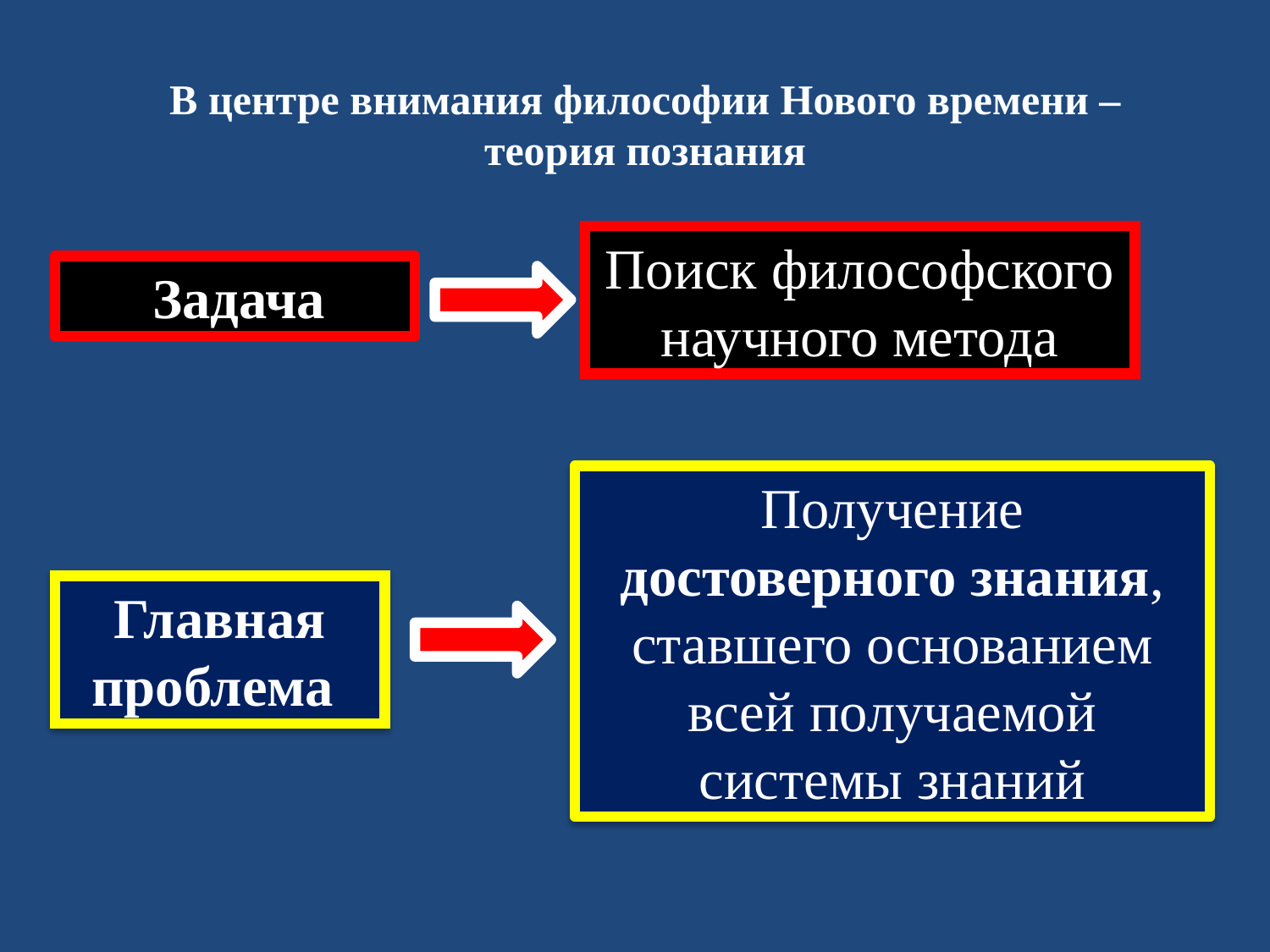

В центре внимания философии Нового времени – теория познания
Поиск философского научного метода

      Задача
Получение достоверного знания, ставшего основанием всей получаемой системы знаний

Главная проблема